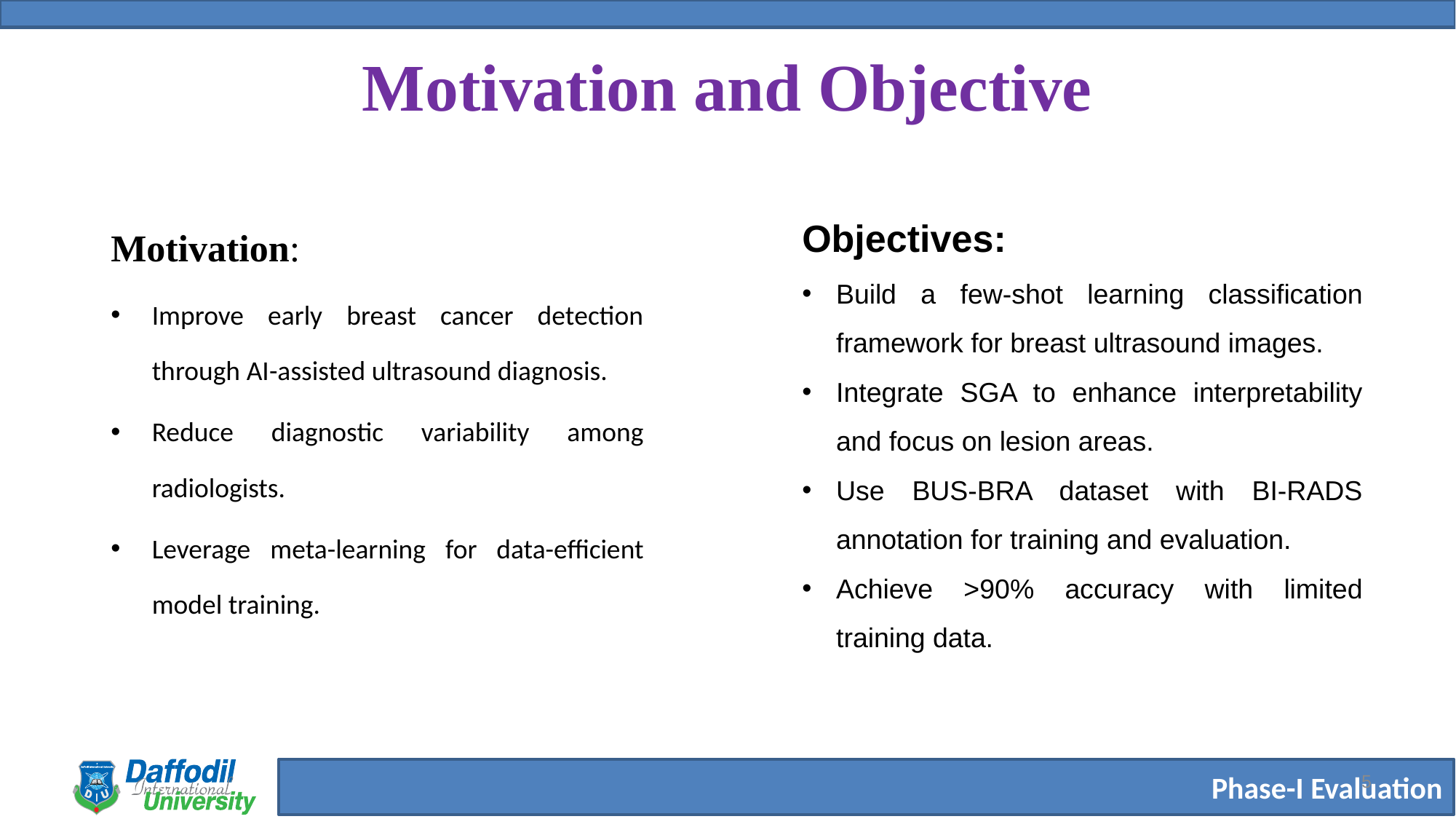

# Motivation and Objective
Objectives:
Build a few-shot learning classification framework for breast ultrasound images.
Integrate SGA to enhance interpretability and focus on lesion areas.
Use BUS-BRA dataset with BI-RADS annotation for training and evaluation.
Achieve >90% accuracy with limited training data.
Motivation:
Improve early breast cancer detection through AI-assisted ultrasound diagnosis.
Reduce diagnostic variability among radiologists.
Leverage meta-learning for data-efficient model training.
5